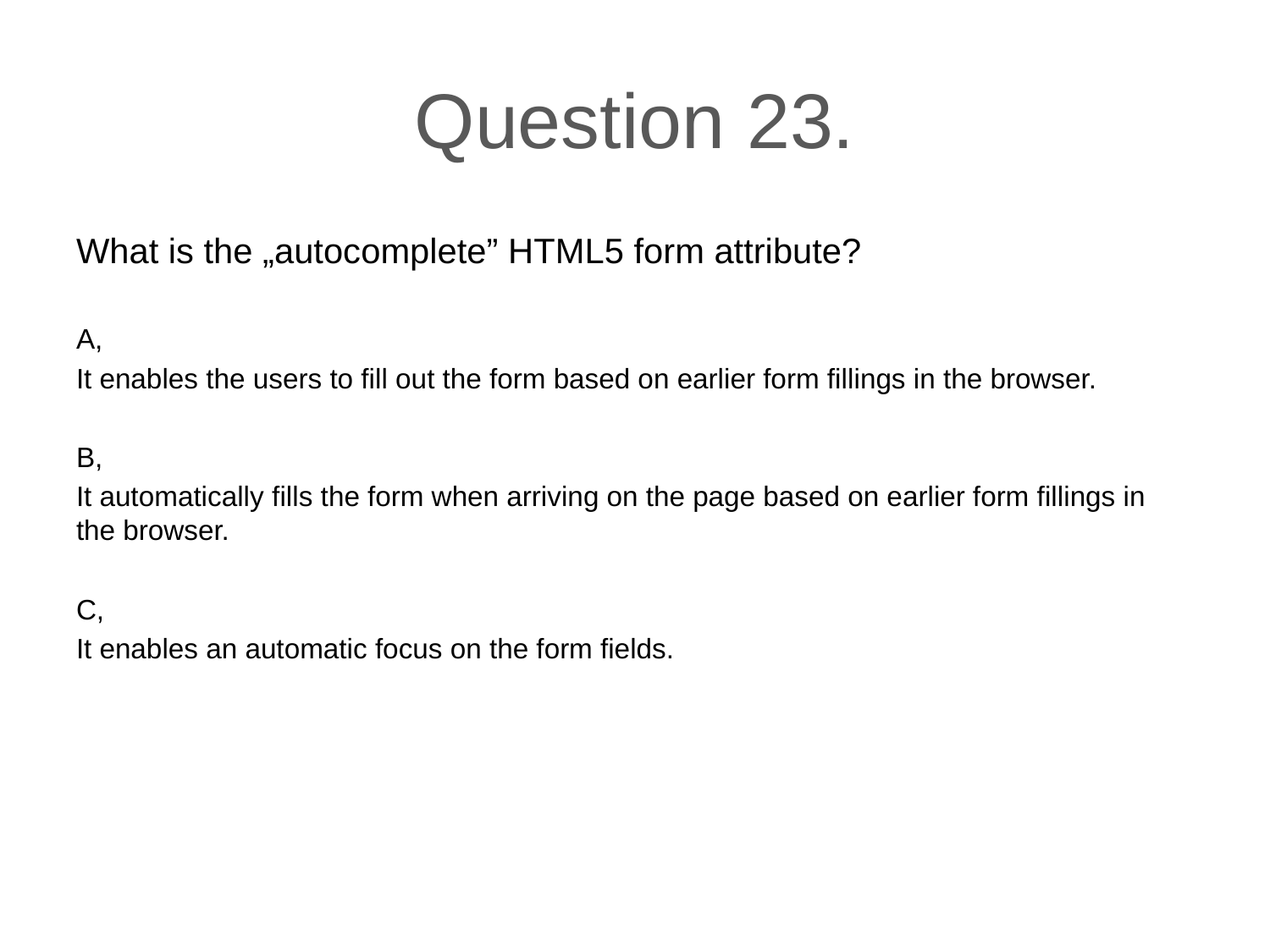

# Question 23.
What is the „autocomplete” HTML5 form attribute?

A,
It enables the users to fill out the form based on earlier form fillings in the browser.

B,
It automatically fills the form when arriving on the page based on earlier form fillings in the browser.

C,
It enables an automatic focus on the form fields.